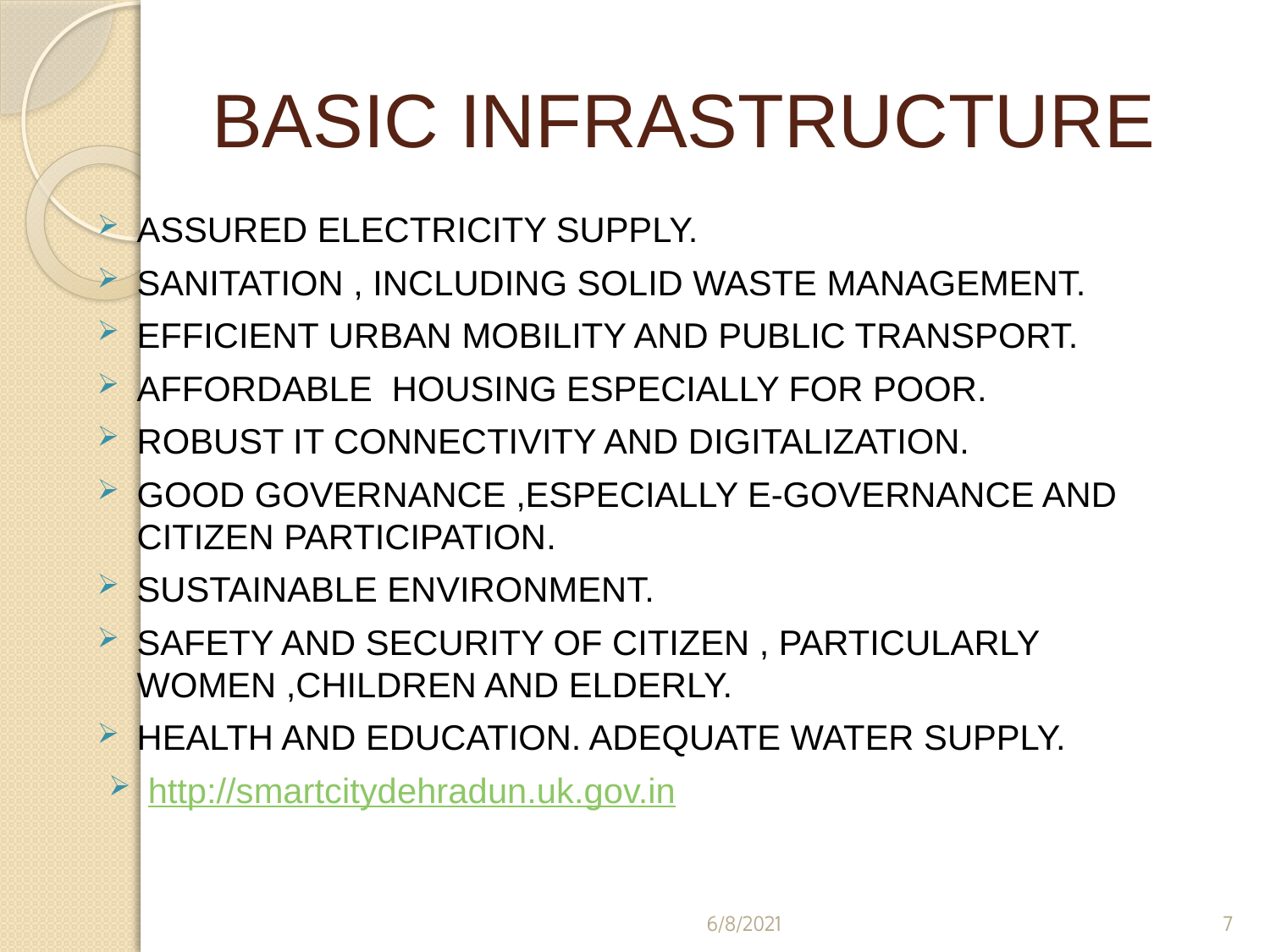

# BASIC INFRASTRUCTURE
ASSURED ELECTRICITY SUPPLY.
SANITATION , INCLUDING SOLID WASTE MANAGEMENT.
EFFICIENT URBAN MOBILITY AND PUBLIC TRANSPORT.
AFFORDABLE  HOUSING ESPECIALLY FOR POOR.
ROBUST IT CONNECTIVITY AND DIGITALIZATION.
GOOD GOVERNANCE ,ESPECIALLY E-GOVERNANCE AND CITIZEN PARTICIPATION.
SUSTAINABLE ENVIRONMENT.
SAFETY AND SECURITY OF CITIZEN , PARTICULARLY  WOMEN ,CHILDREN AND ELDERLY.
HEALTH AND EDUCATION. ADEQUATE WATER SUPPLY.
http://smartcitydehradun.uk.gov.in

6/8/2021
7